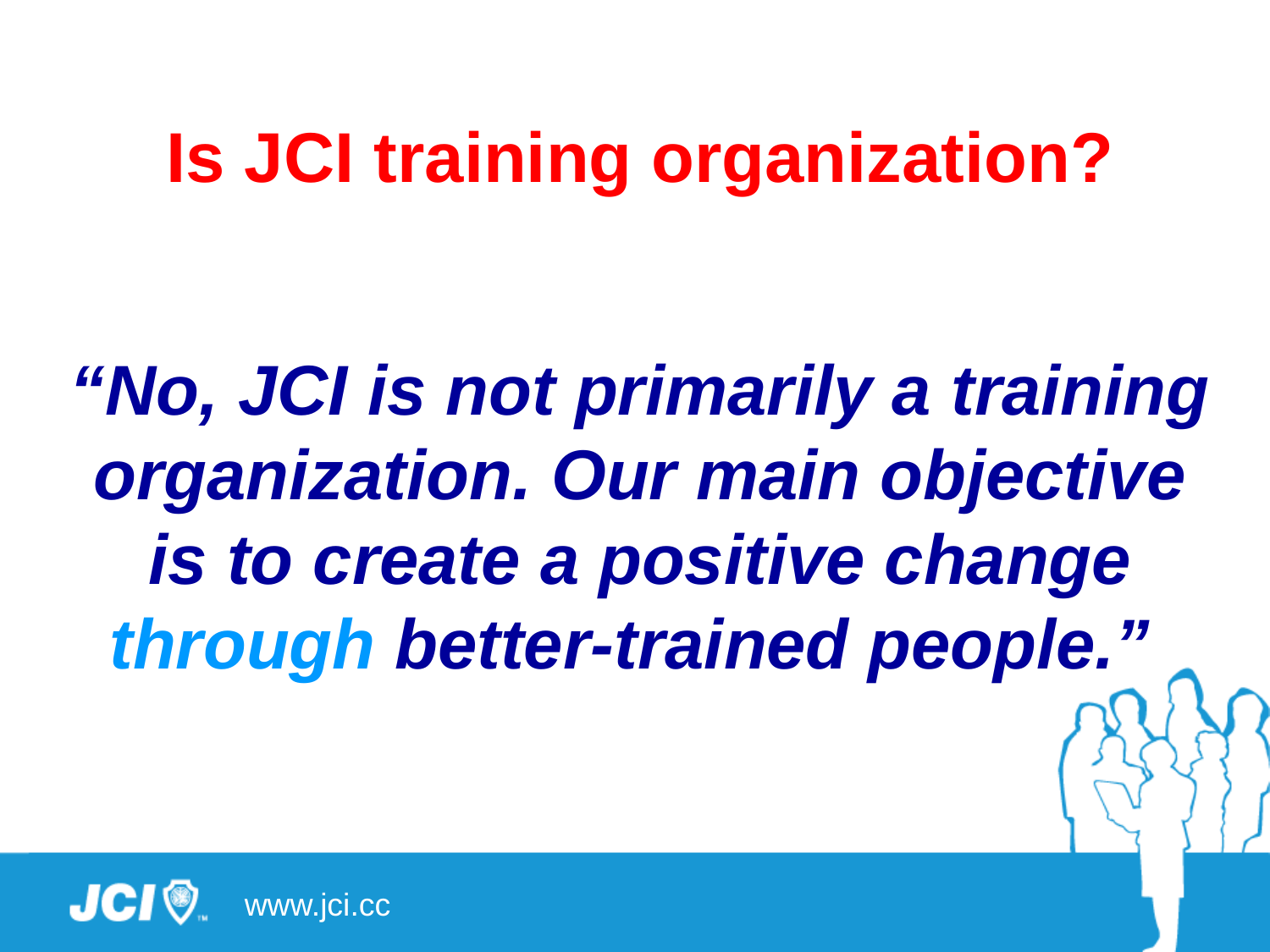

Is JCI training organization?
“No, JCI is not primarily a training organization. Our main objective is to create a positive change through better-trained people.”